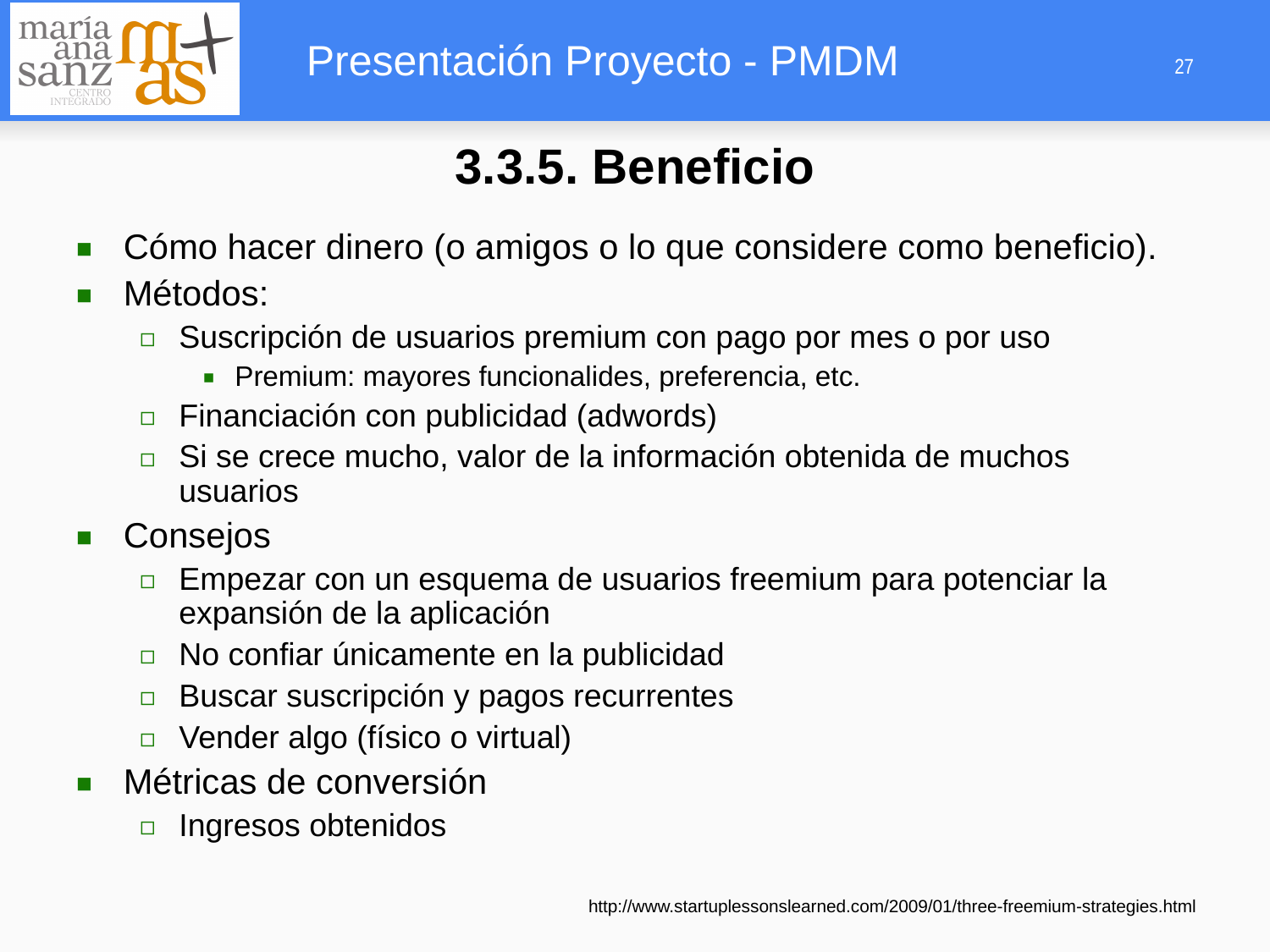

3.3.5. Beneficio
Cómo hacer dinero (o amigos o lo que considere como beneficio).
Métodos:
Suscripción de usuarios premium con pago por mes o por uso
Premium: mayores funcionalides, preferencia, etc.
Financiación con publicidad (adwords)
Si se crece mucho, valor de la información obtenida de muchos usuarios
Consejos
Empezar con un esquema de usuarios freemium para potenciar la expansión de la aplicación
No confiar únicamente en la publicidad
Buscar suscripción y pagos recurrentes
Vender algo (físico o virtual)
Métricas de conversión
Ingresos obtenidos
http://www.startuplessonslearned.com/2009/01/three-freemium-strategies.html